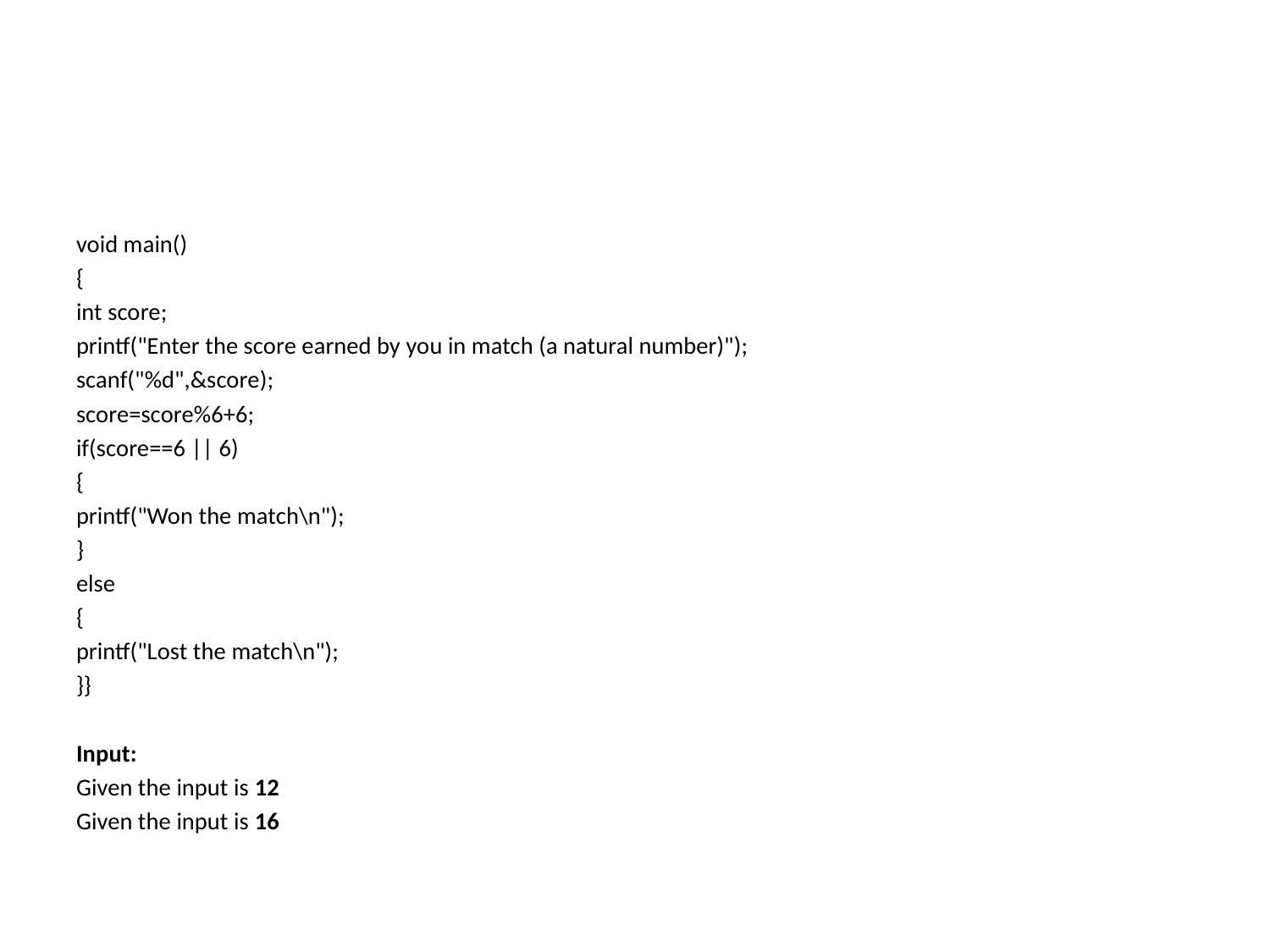

#
void main()
{
int score;
printf("Enter the score earned by you in match (a natural number)");
scanf("%d",&score);
score=score%6+6;
if(score==6 || 6)
{
printf("Won the match\n");
}
else
{
printf("Lost the match\n");
}}

Input:
Given the input is 12
Given the input is 16